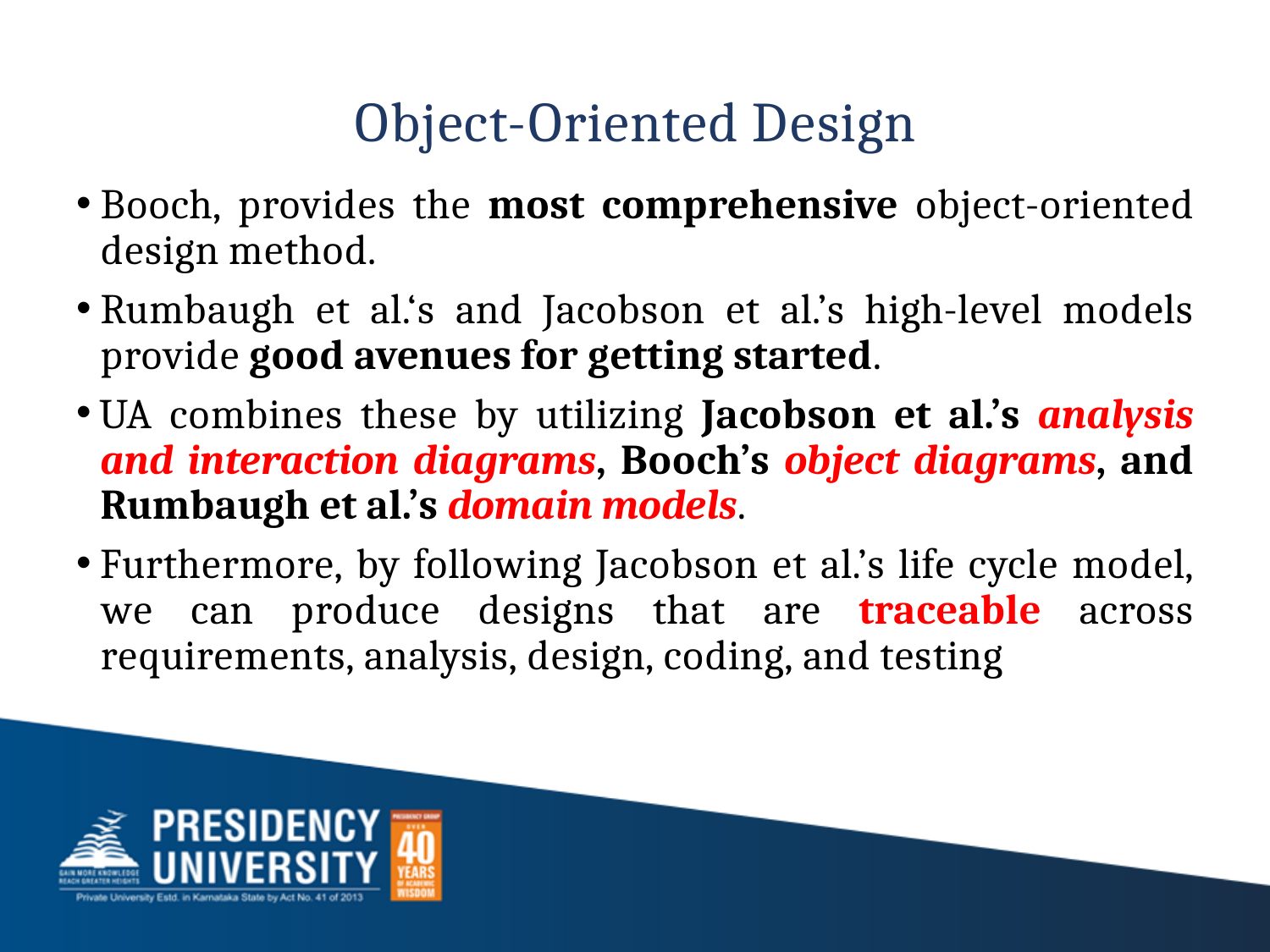

# Object-Oriented Design
Booch, provides the most comprehensive object-oriented design method.
Rumbaugh et al.‘s and Jacobson et al.’s high-level models provide good avenues for getting started.
UA combines these by utilizing Jacobson et al.’s analysis and interaction diagrams, Booch’s object diagrams, and Rumbaugh et al.’s domain models.
Furthermore, by following Jacobson et al.’s life cycle model, we can produce designs that are traceable across requirements, analysis, design, coding, and testing